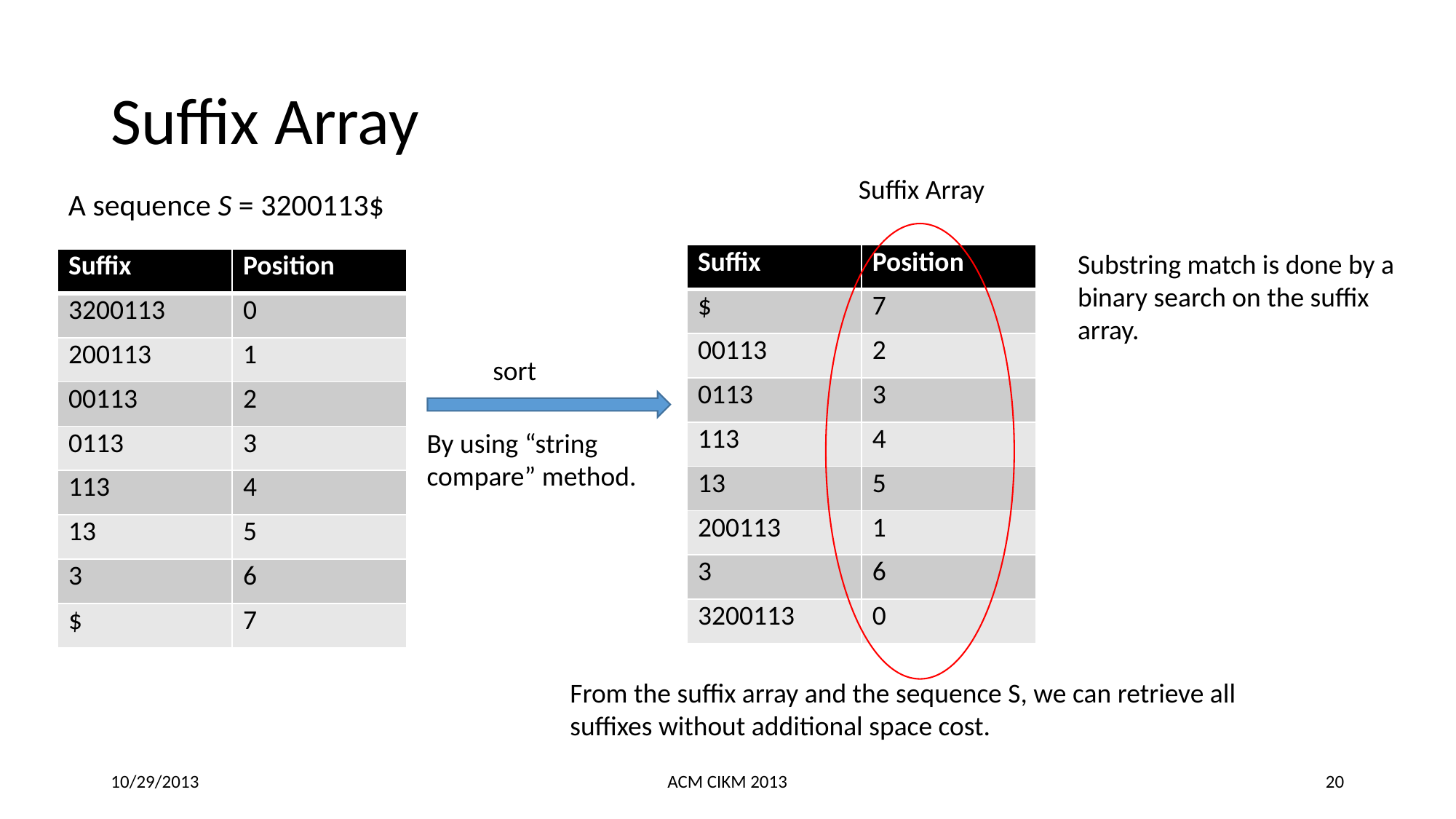

# Suffix Array
Suffix Array
A sequence S = 3200113$

Substring match is done by a binary search on the suffix array.
| Suffix | Position |
| --- | --- |
| $ | 7 |
| 00113 | 2 |
| 0113 | 3 |
| 113 | 4 |
| 13 | 5 |
| 200113 | 1 |
| 3 | 6 |
| 3200113 | 0 |
| Suffix | Position |
| --- | --- |
| 3200113 | 0 |
| 200113 | 1 |
| 00113 | 2 |
| 0113 | 3 |
| 113 | 4 |
| 13 | 5 |
| 3 | 6 |
| $ | 7 |
sort

By using “string compare” method.

From the suffix array and the sequence S, we can retrieve all suffixes without additional space cost.
10/29/2013
ACM CIKM 2013
20